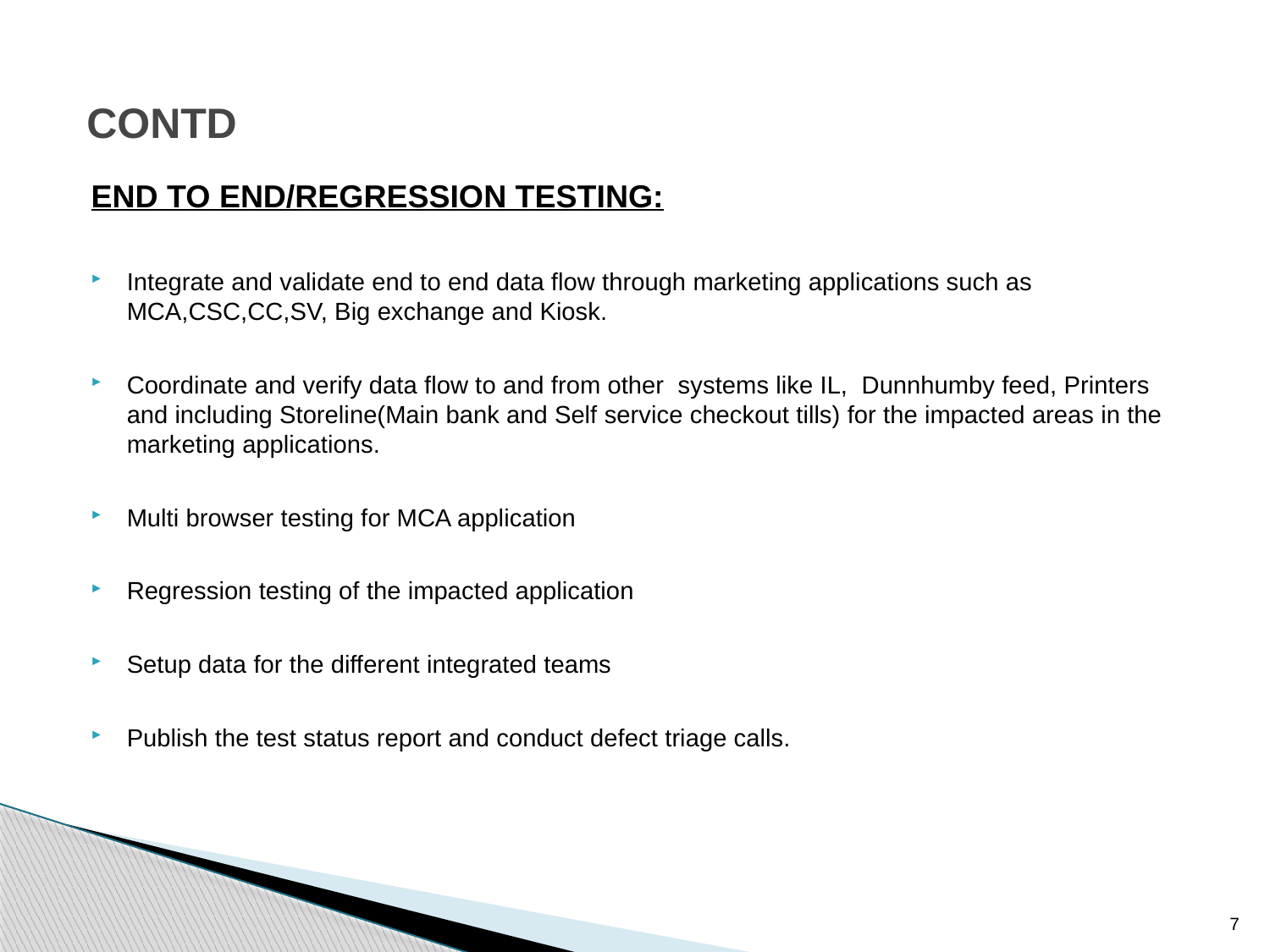

# CONTD
END TO END/REGRESSION TESTING:

Integrate and validate end to end data flow through marketing applications such as MCA,CSC,CC,SV, Big exchange and Kiosk.

Coordinate and verify data flow to and from other  systems like IL,  Dunnhumby feed, Printers  and including Storeline(Main bank and Self service checkout tills) for the impacted areas in the marketing applications.

Multi browser testing for MCA application

Regression testing of the impacted application

Setup data for the different integrated teams

Publish the test status report and conduct defect triage calls.

7